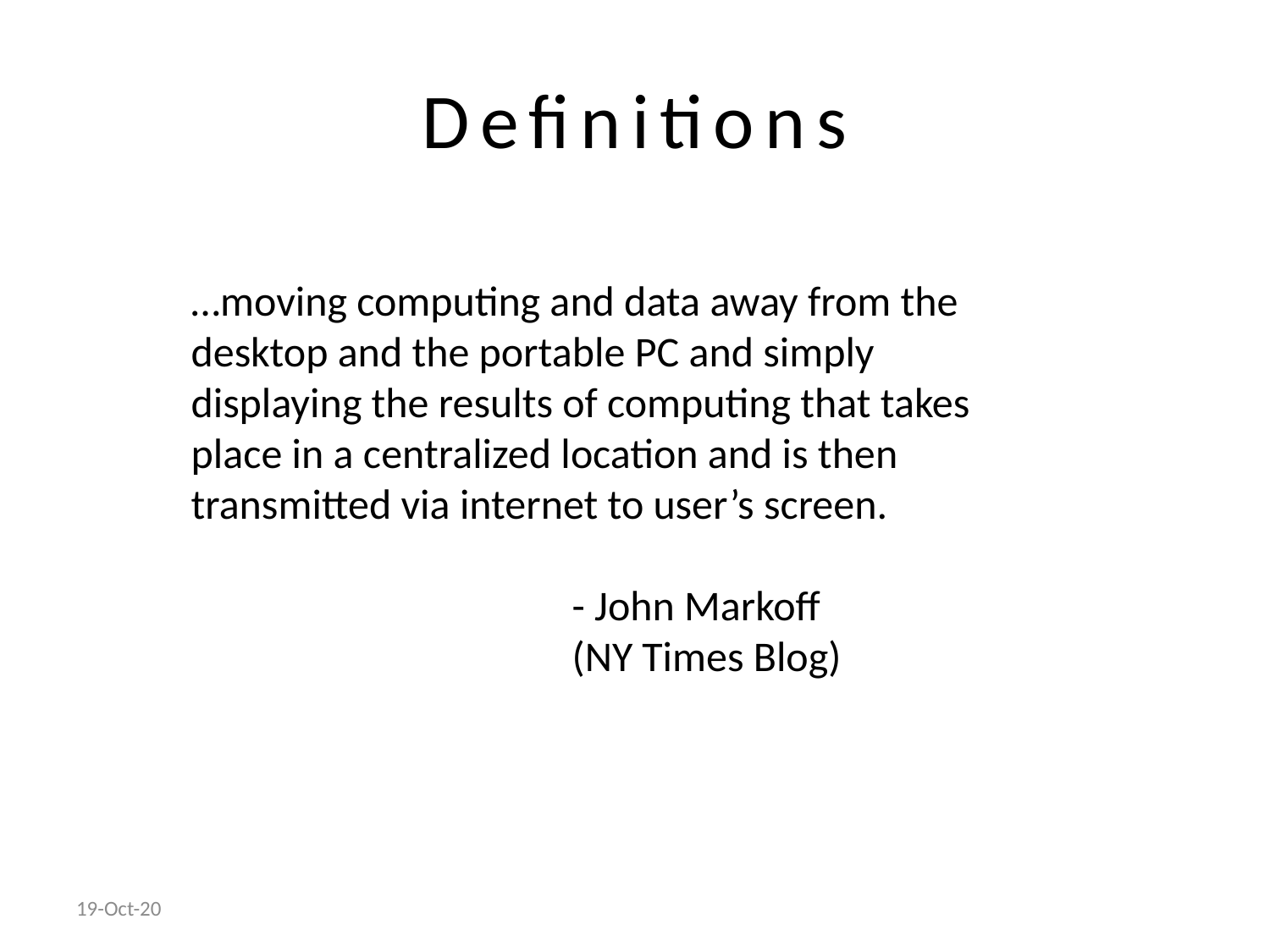

# Definitions
…moving computing and data away from the desktop and the portable PC and simply displaying the results of computing that takes place in a centralized location and is then transmitted via internet to user’s screen.

			- John Markoff
			(NY Times Blog)
19-Oct-20